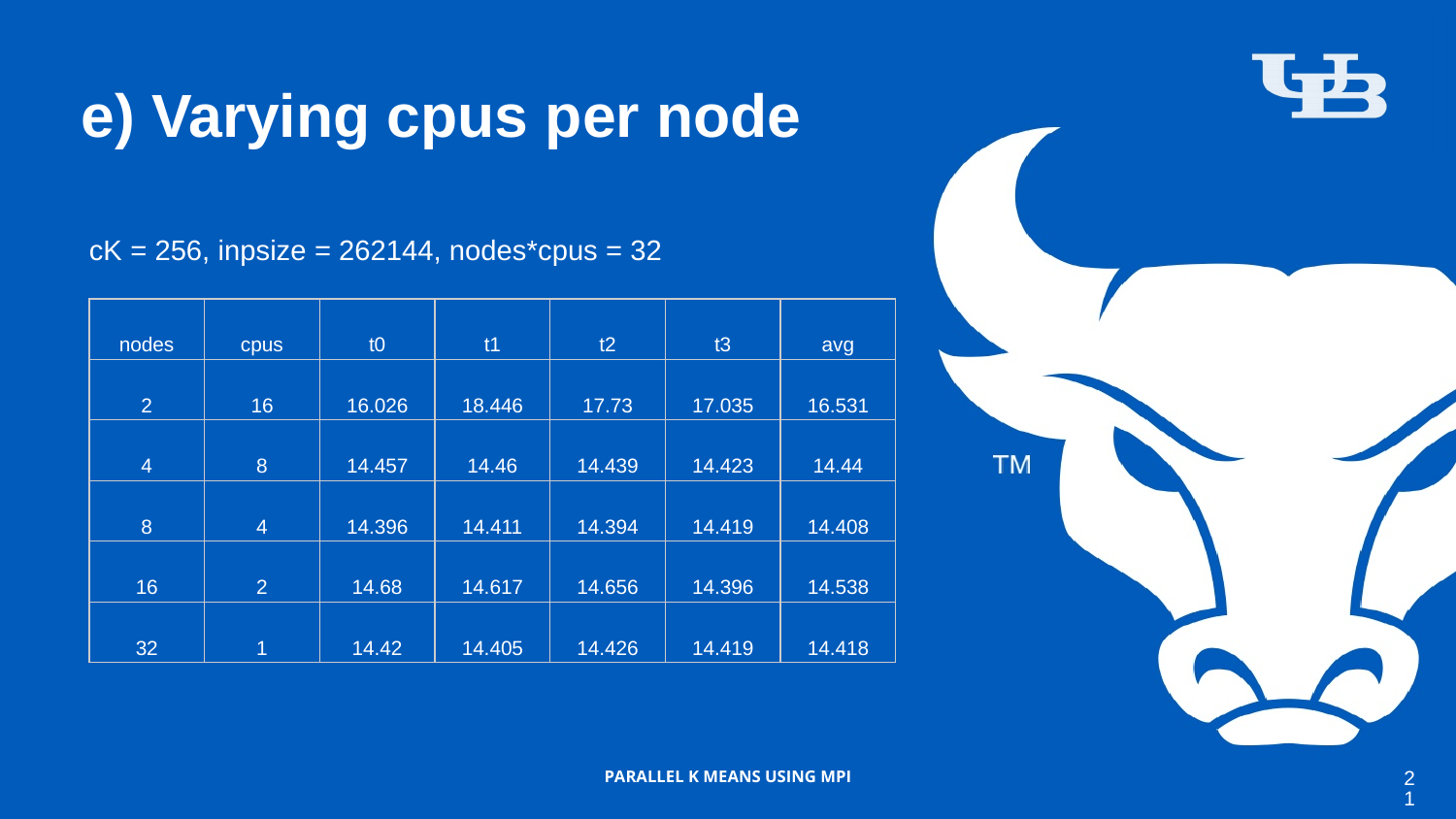

# e) Varying cpus per node
 cK = 256, inpsize = 262144, nodes*cpus = 32
| nodes | cpus | t0 | t1 | t2 | t3 | avg |
| --- | --- | --- | --- | --- | --- | --- |
| 2 | 16 | 16.026 | 18.446 | 17.73 | 17.035 | 16.531 |
| 4 | 8 | 14.457 | 14.46 | 14.439 | 14.423 | 14.44 |
| 8 | 4 | 14.396 | 14.411 | 14.394 | 14.419 | 14.408 |
| 16 | 2 | 14.68 | 14.617 | 14.656 | 14.396 | 14.538 |
| 32 | 1 | 14.42 | 14.405 | 14.426 | 14.419 | 14.418 |
21